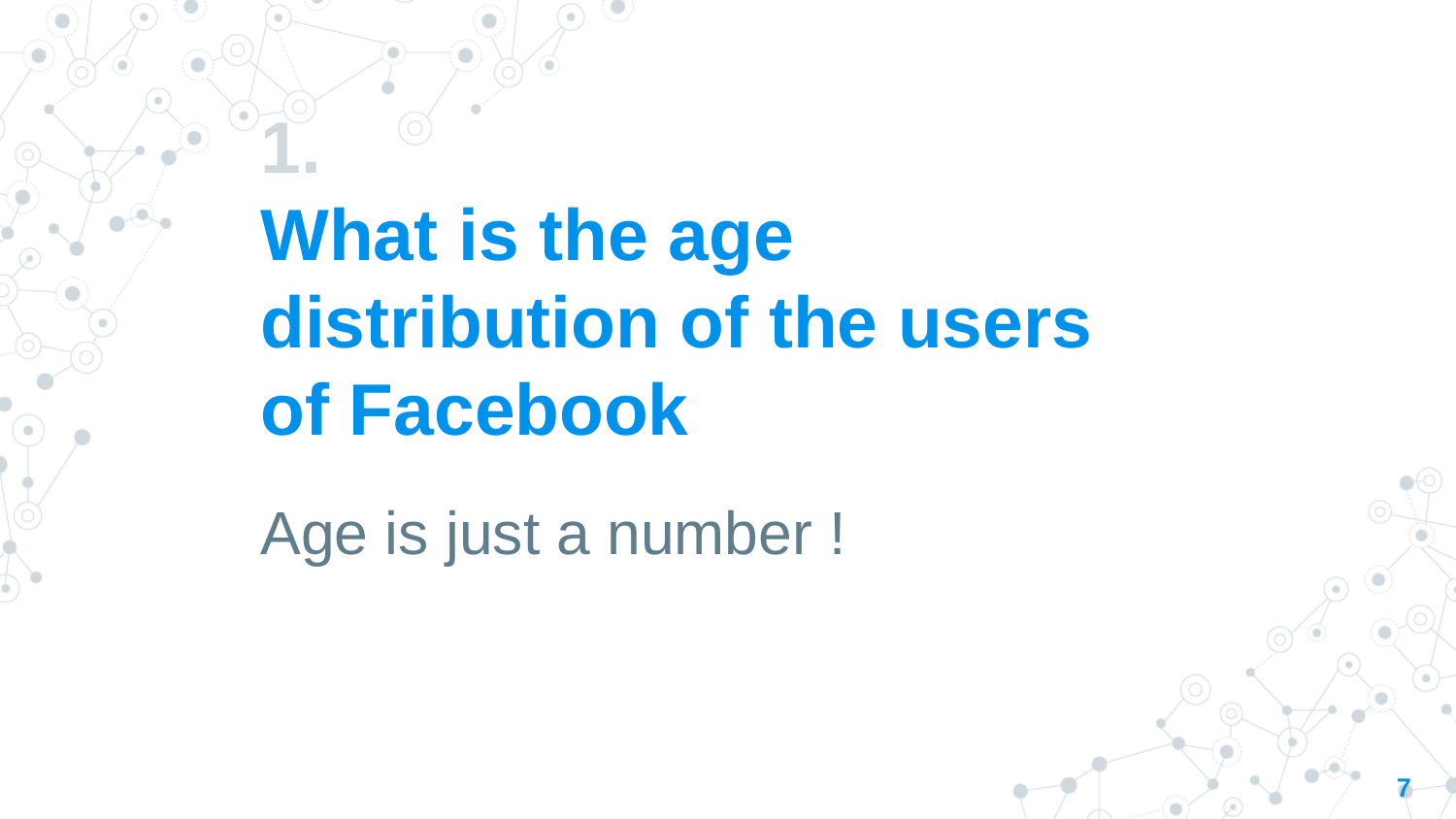

# 1.
What is the age distribution of the users of Facebook
Age is just a number !
7